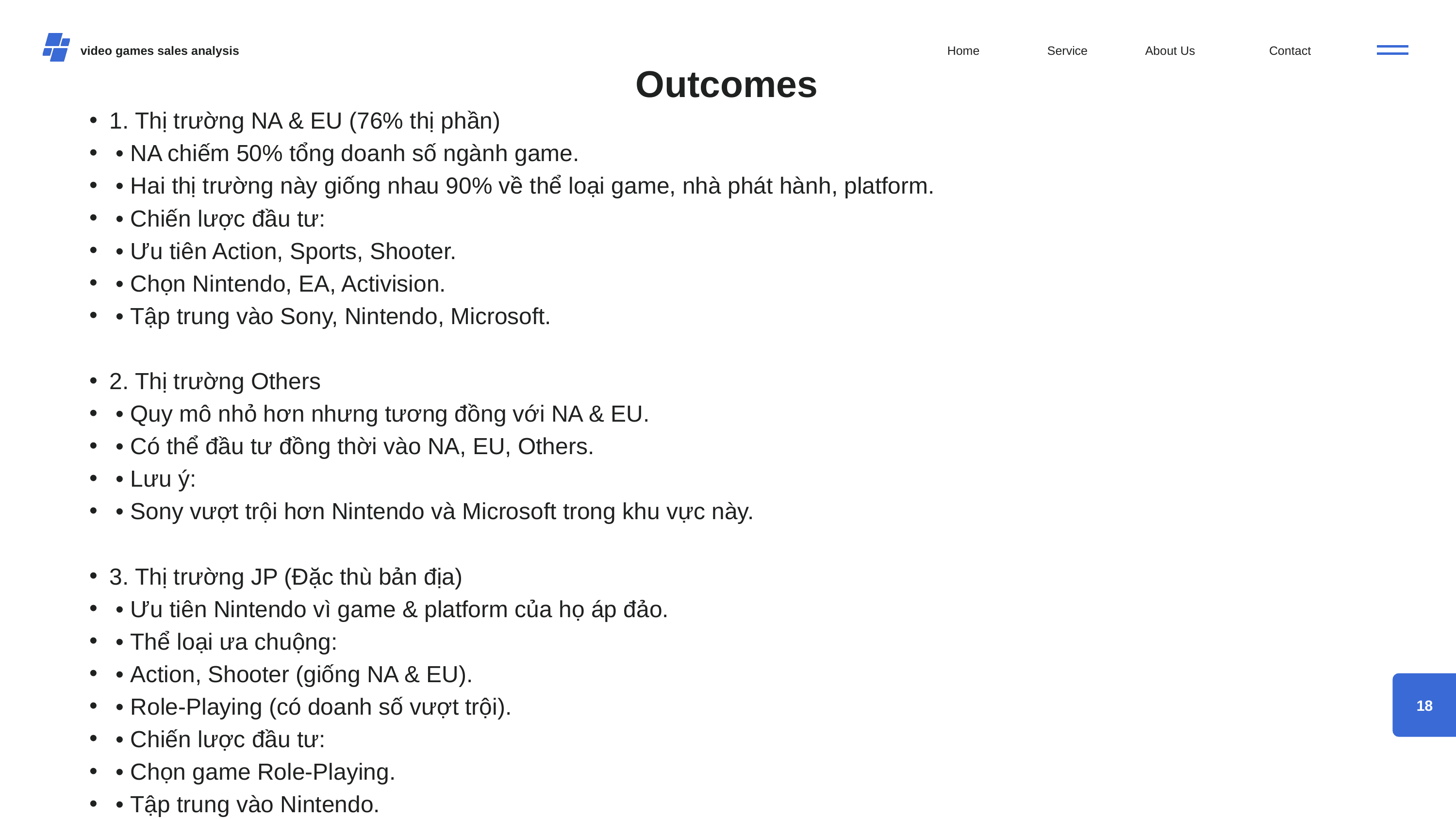

video games sales analysis
Home
Service
About Us
Contact

Outcomes
1. Thị trường NA & EU (76% thị phần)
 • NA chiếm 50% tổng doanh số ngành game.
 • Hai thị trường này giống nhau 90% về thể loại game, nhà phát hành, platform.
 • Chiến lược đầu tư:
 • Ưu tiên Action, Sports, Shooter.
 • Chọn Nintendo, EA, Activision.
 • Tập trung vào Sony, Nintendo, Microsoft.

2. Thị trường Others
 • Quy mô nhỏ hơn nhưng tương đồng với NA & EU.
 • Có thể đầu tư đồng thời vào NA, EU, Others.
 • Lưu ý:
 • Sony vượt trội hơn Nintendo và Microsoft trong khu vực này.

3. Thị trường JP (Đặc thù bản địa)
 • Ưu tiên Nintendo vì game & platform của họ áp đảo.
 • Thể loại ưa chuộng:
 • Action, Shooter (giống NA & EU).
 • Role-Playing (có doanh số vượt trội).
 • Chiến lược đầu tư:
 • Chọn game Role-Playing.
 • Tập trung vào Nintendo.

18